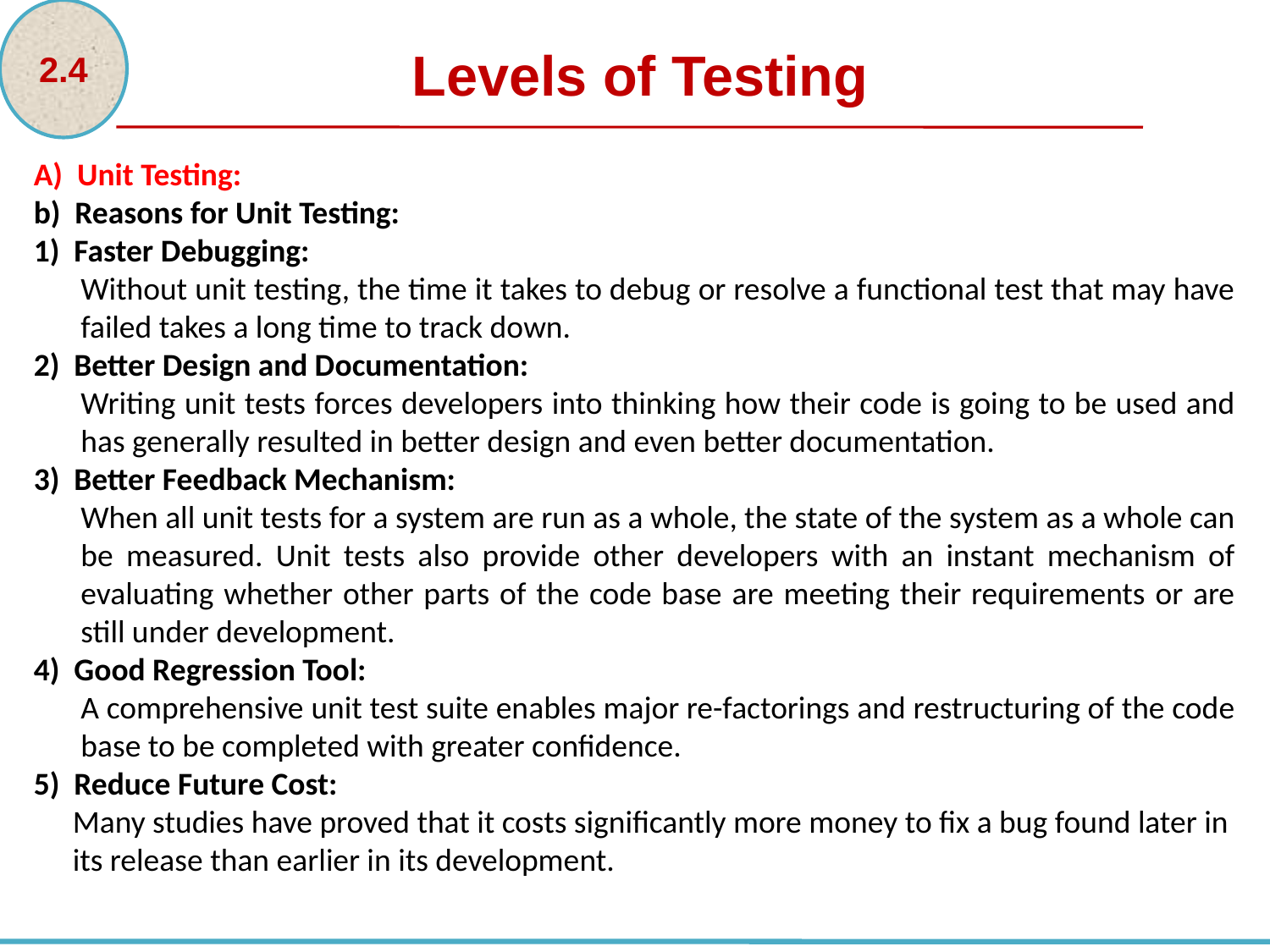

2.4
Levels of Testing
A)  Unit Testing:
b)  Reasons for Unit Testing:
1)  Faster Debugging:
Without unit testing, the time it takes to debug or resolve a functional test that may have failed takes a long time to track down.
2)  Better Design and Documentation:
Writing unit tests forces developers into thinking how their code is going to be used and has generally resulted in better design and even better documentation.
3)  Better Feedback Mechanism:
When all unit tests for a system are run as a whole, the state of the system as a whole can be measured. Unit tests also provide other developers with an instant mechanism of evaluating whether other parts of the code base are meeting their requirements or are still under development.
4)  Good Regression Tool:
A comprehensive unit test suite enables major re-factorings and restructuring of the code base to be completed with greater confidence.
5)  Reduce Future Cost:
Many studies have proved that it costs significantly more money to fix a bug found later in its release than earlier in its development.